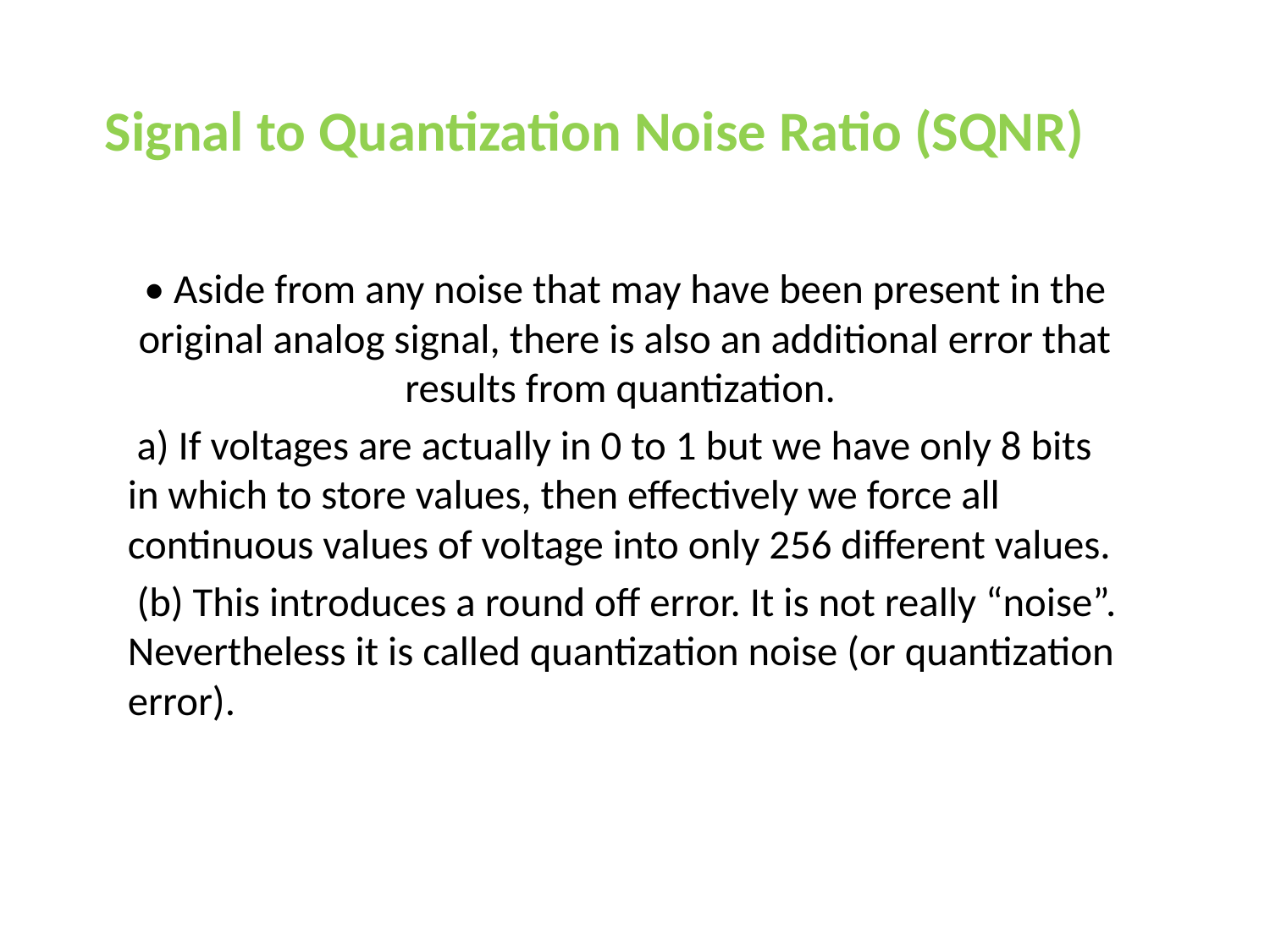

# Signal to Quantization Noise Ratio (SQNR)
• Aside from any noise that may have been present in the original analog signal, there is also an additional error that results from quantization.
 a) If voltages are actually in 0 to 1 but we have only 8 bits in which to store values, then effectively we force all continuous values of voltage into only 256 different values.
 (b) This introduces a round off error. It is not really “noise”. Nevertheless it is called quantization noise (or quantization error).